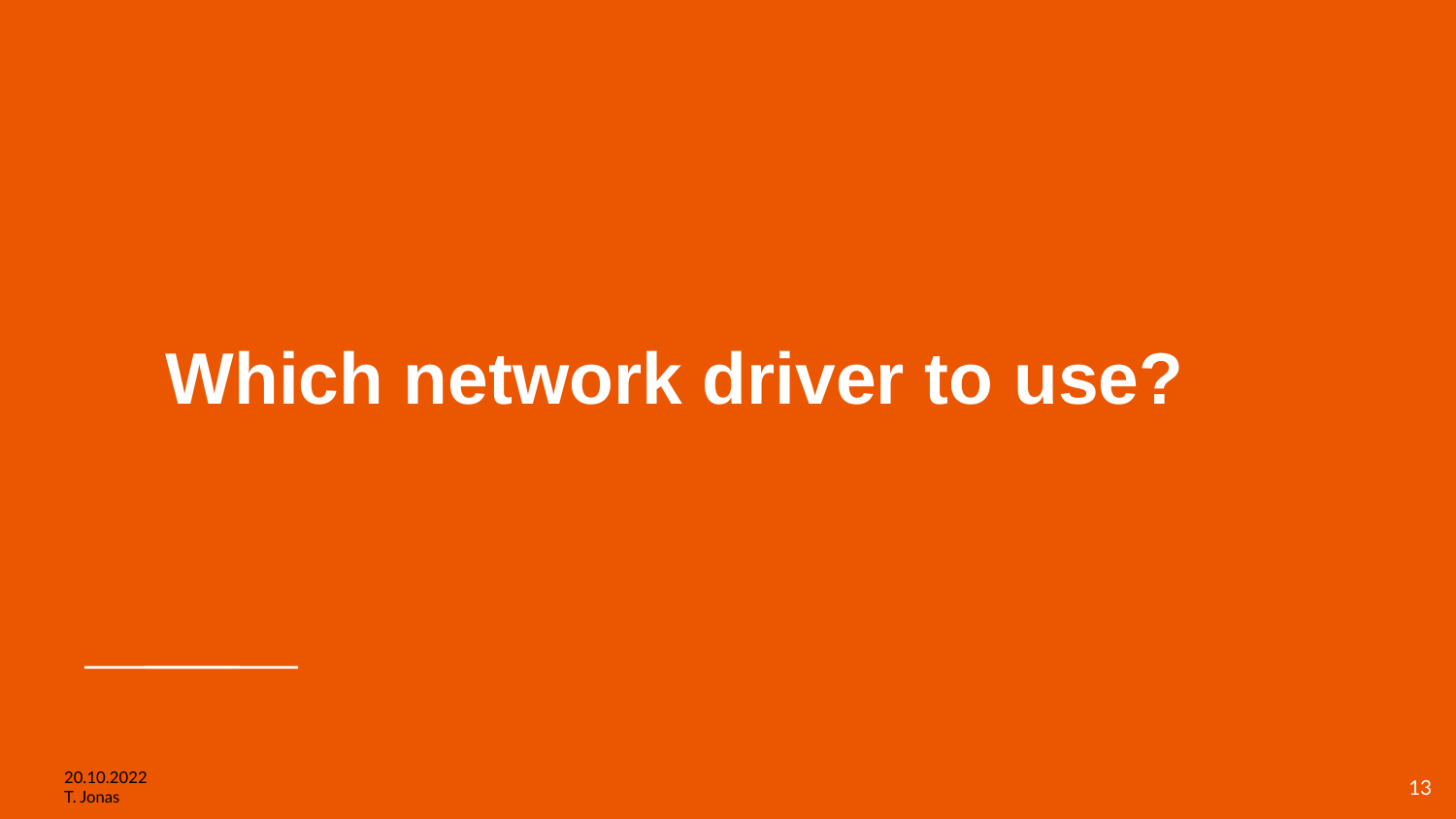

# Which network driver to use?
13